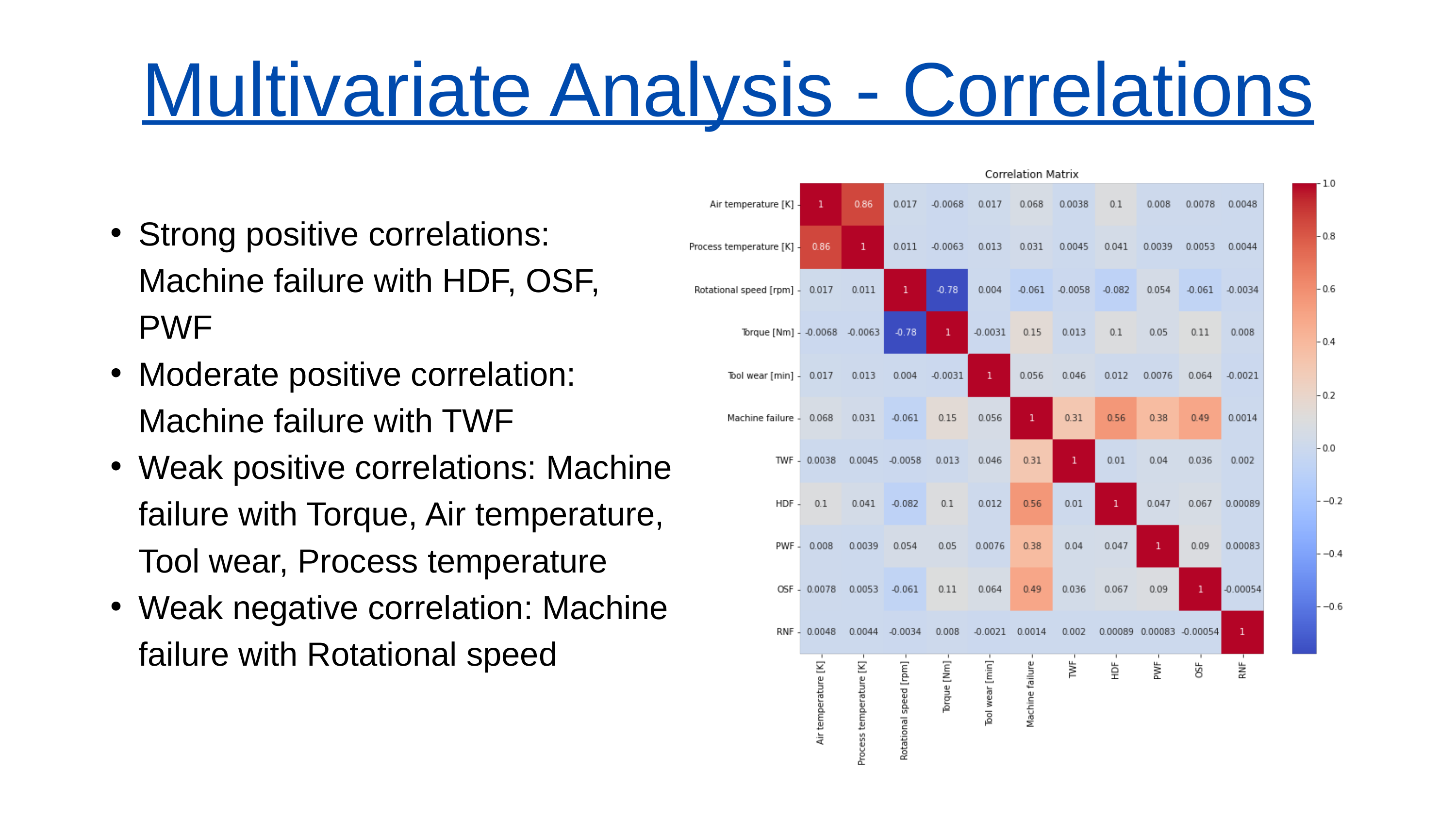

Multivariate Analysis - Correlations

Strong positive correlations: Machine failure with HDF, OSF, PWF
Moderate positive correlation: Machine failure with TWF
Weak positive correlations: Machine failure with Torque, Air temperature, Tool wear, Process temperature
Weak negative correlation: Machine failure with Rotational speed